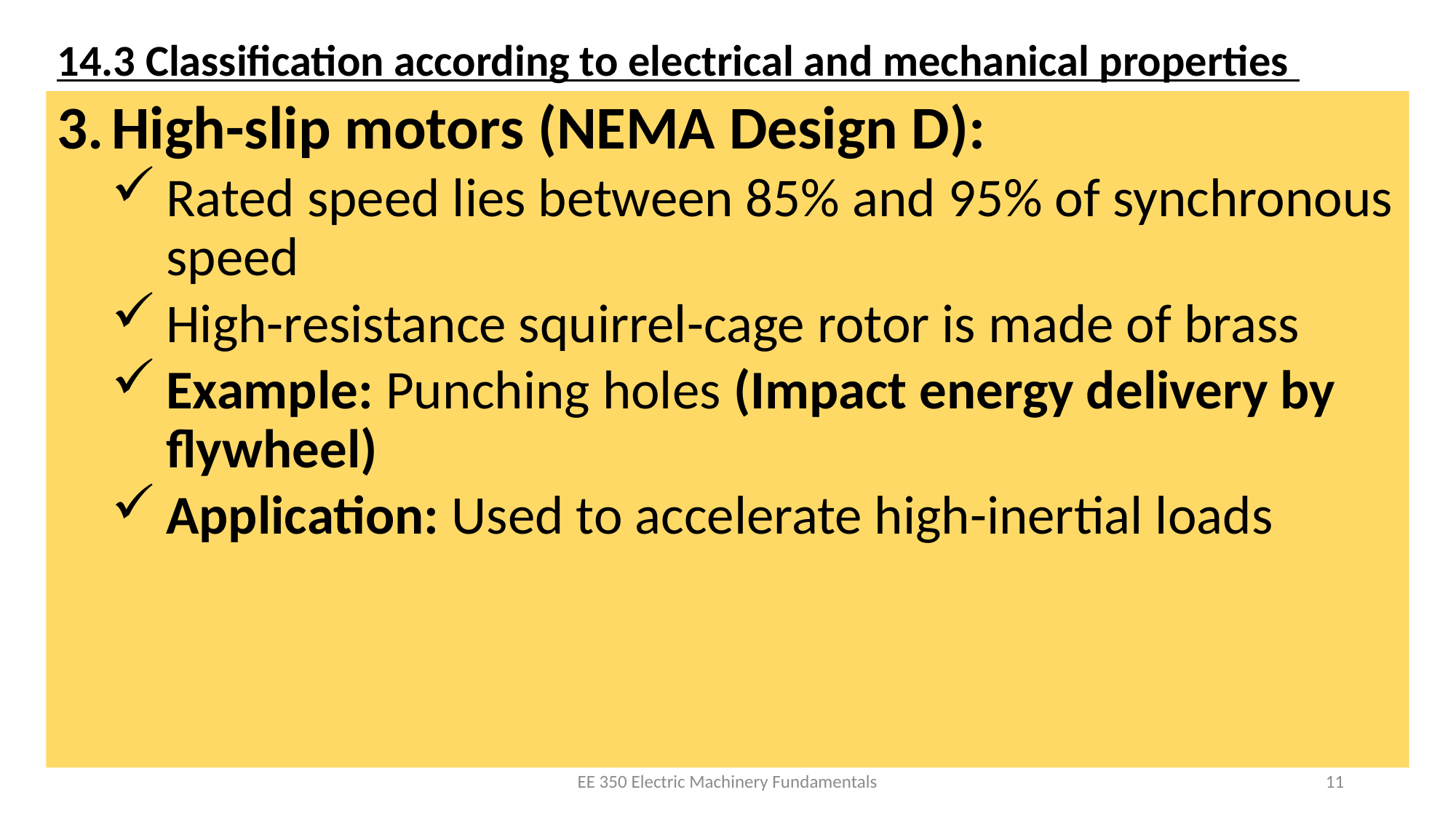

# 14.3 Classification according to electrical and mechanical properties
High-slip motors (NEMA Design D):
Rated speed lies between 85% and 95% of synchronous speed
High-resistance squirrel-cage rotor is made of brass
Example: Punching holes (Impact energy delivery by flywheel)
Application: Used to accelerate high-inertial loads

EE 350 Electric Machinery Fundamentals
11